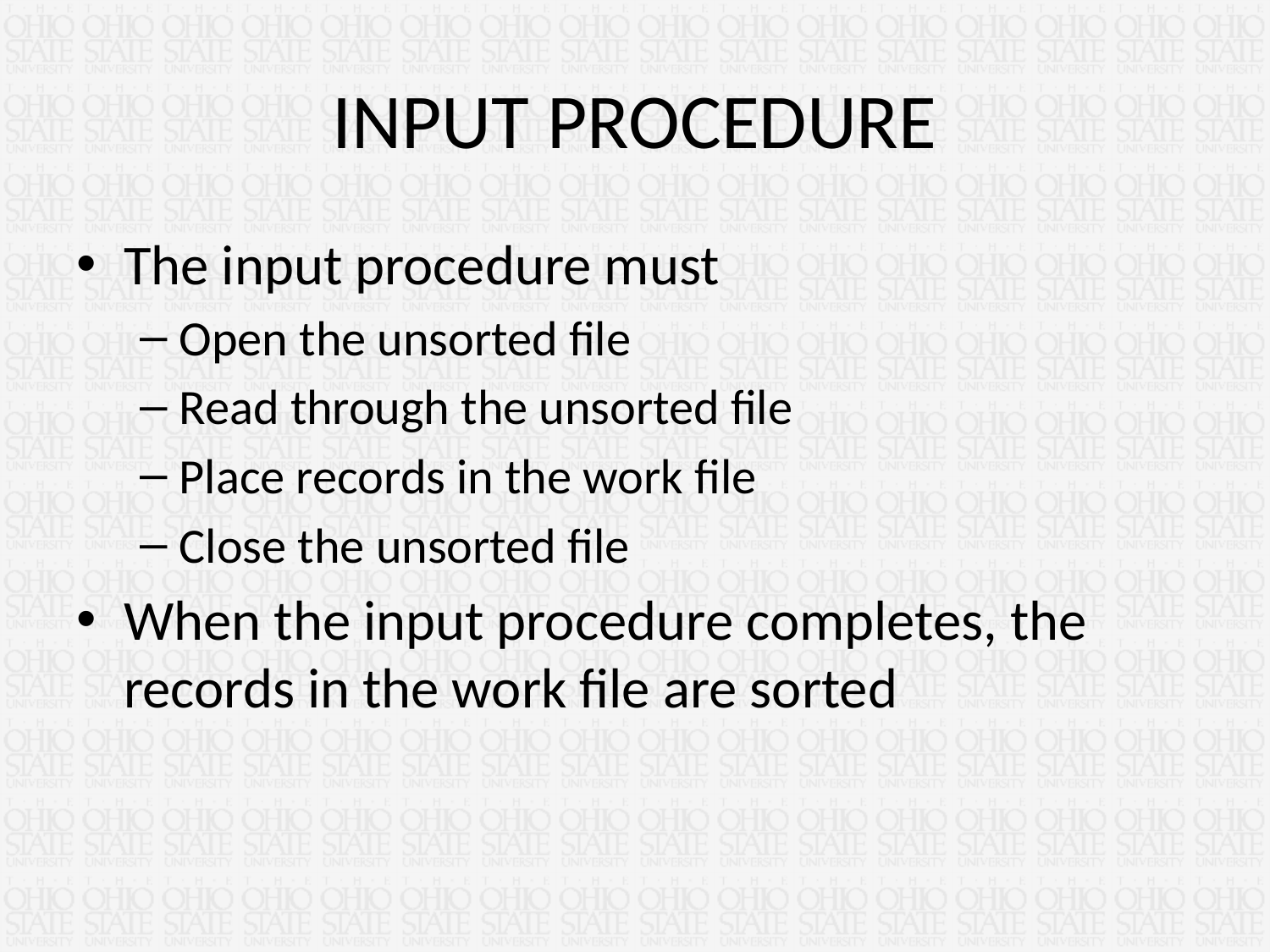

# INPUT PROCEDURE
The input procedure must
Open the unsorted file
Read through the unsorted file
Place records in the work file
Close the unsorted file
When the input procedure completes, the records in the work file are sorted